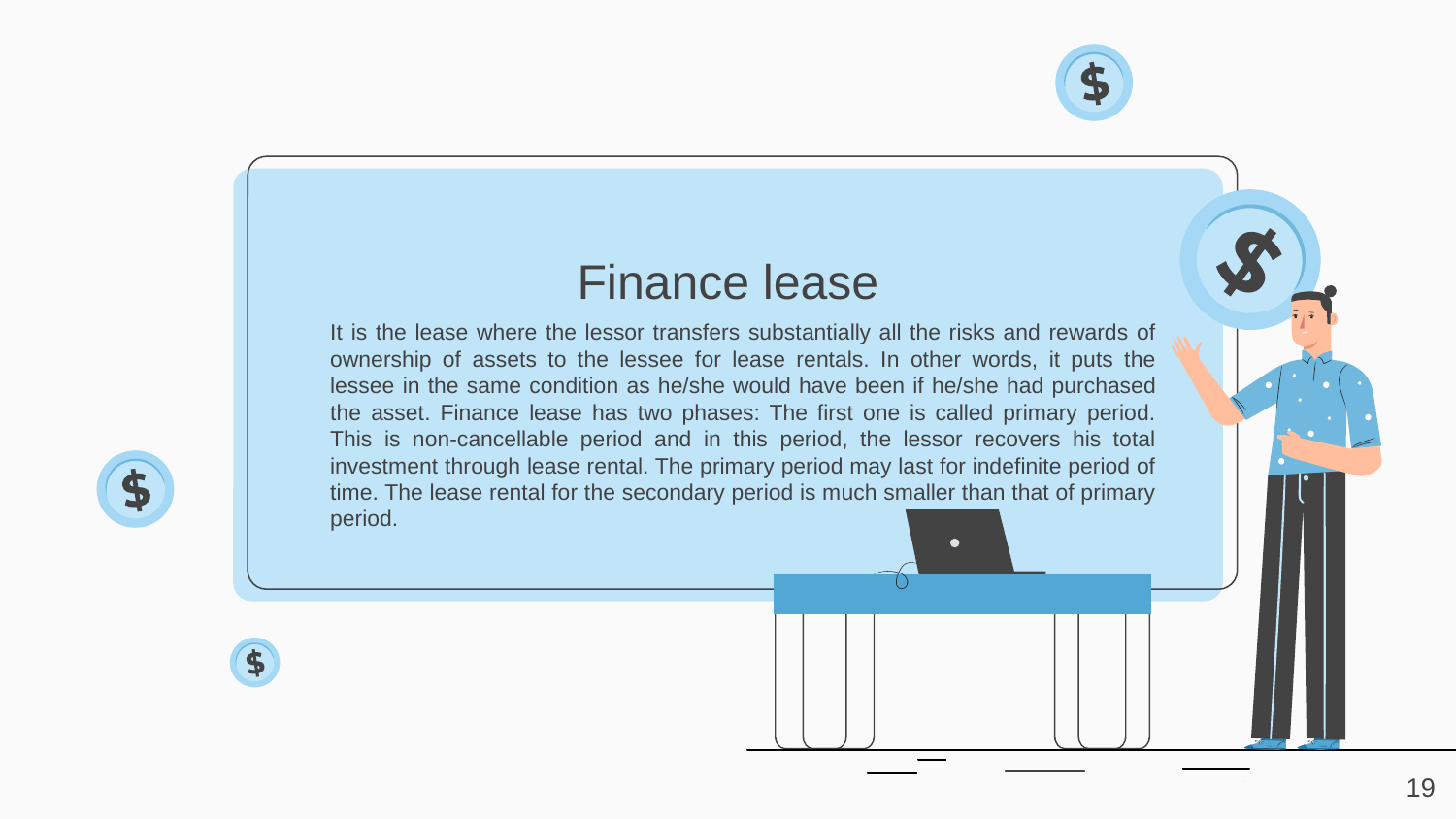

# Finance lease

It is the lease where the lessor transfers substantially all the risks and rewards of ownership of assets to the lessee for lease rentals. In other words, it puts the lessee in the same con­dition as he/she would have been if he/she had purchased the asset. Finance lease has two phases: The first one is called primary period. This is non-cancellable period and in this period, the lessor recovers his total investment through lease rental. The primary period may last for indefinite period of time. The lease rental for the secondary period is much smaller than that of primary period.

19